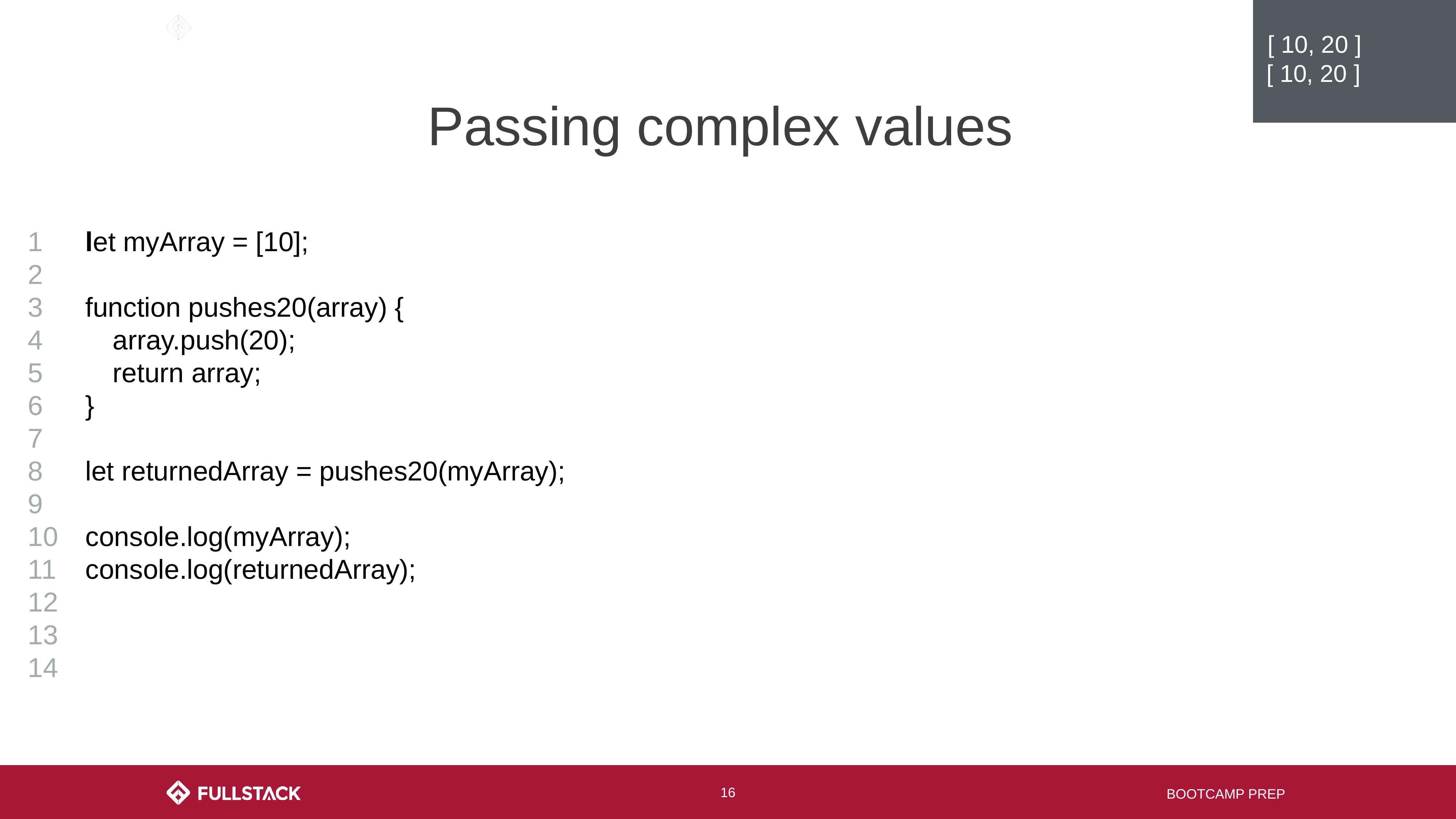

[ 10, 20 ]
  [ 10, 20 ]
# Passing complex values
1
2
3
4
5
6
7
8
9
10
11
12
13
14

let myArray = [10];
function pushes20(array) {
array.push(20);
return array;
}
let returnedArray = pushes20(myArray);
console.log(myArray);
console.log(returnedArray);
16
BOOTCAMP PREP